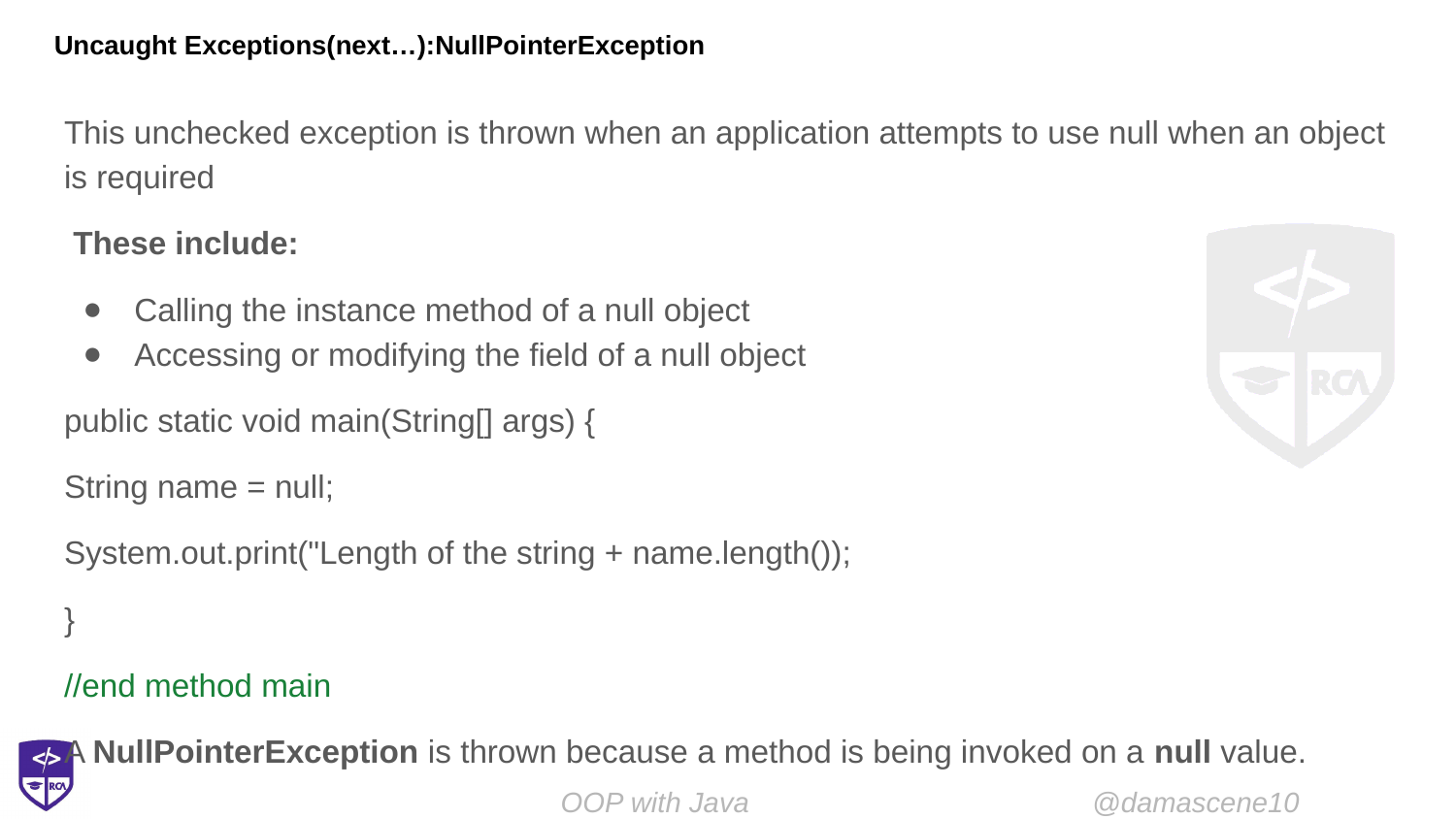

# Uncaught Exceptions(next…):NullPointerException
This unchecked exception is thrown when an application attempts to use null when an object is required
 These include:
Calling the instance method of a null object
Accessing or modifying the field of a null object
public static void main(String[] args) {
String name = null;
System.out.print("Length of the string + name.length());
}
//end method main
A NullPointerException is thrown because a method is being invoked on a null value.